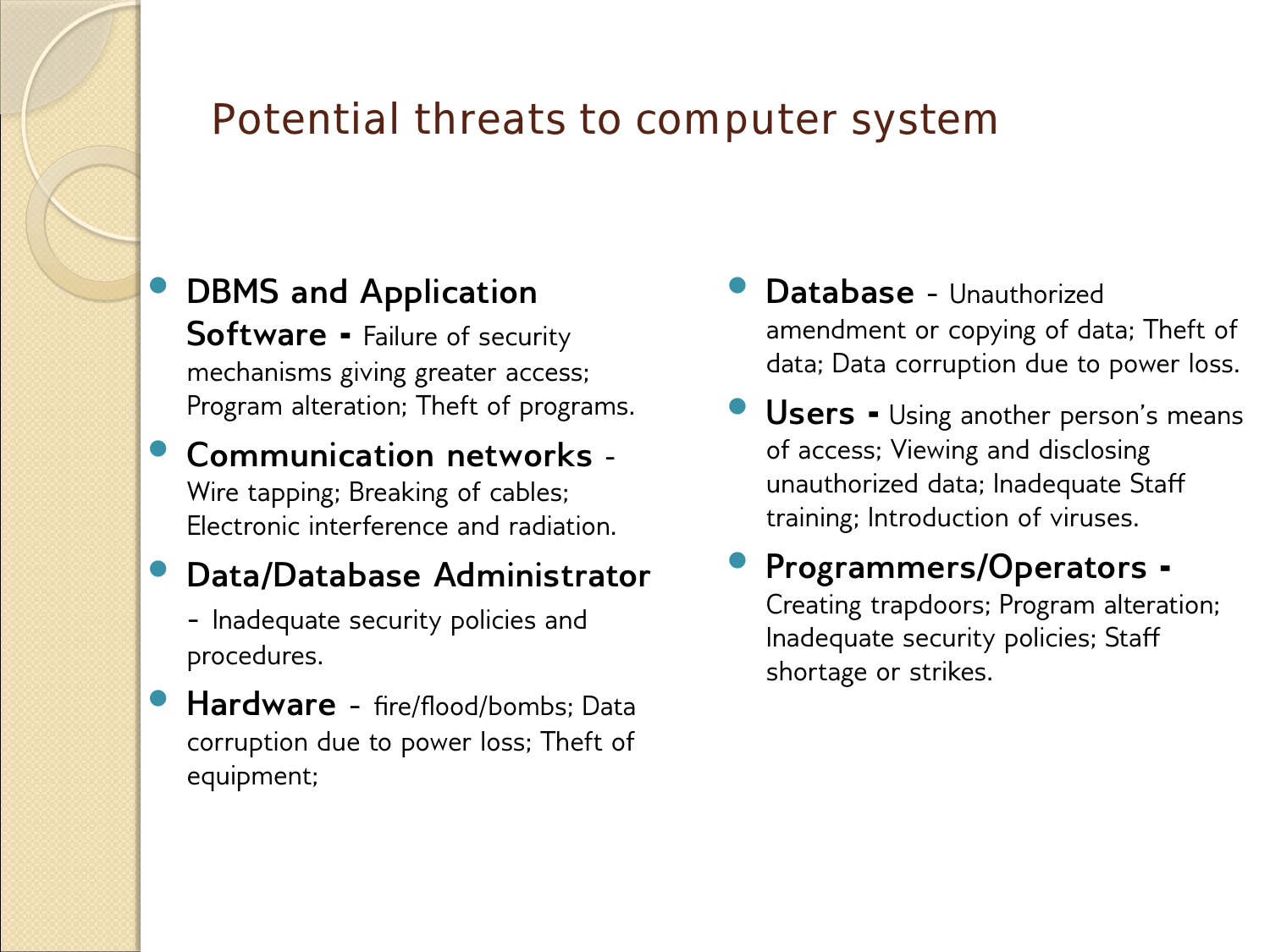

# Potential threats to computer system
DBMS and Application Software - Failure of security mechanisms giving greater access; Program alteration; Theft of programs.
Communication networks - Wire tapping; Breaking of cables; Electronic interference and radiation.
Data/Database Administrator - Inadequate security policies and procedures.
Hardware - fire/flood/bombs; Data corruption due to power loss; Theft of equipment;
Database - Unauthorized amendment or copying of data; Theft of data; Data corruption due to power loss.
Users - Using another person’s means of access; Viewing and disclosing unauthorized data; Inadequate Staff training; Introduction of viruses.
Programmers/Operators - Creating trapdoors; Program alteration; Inadequate security policies; Staff shortage or strikes.